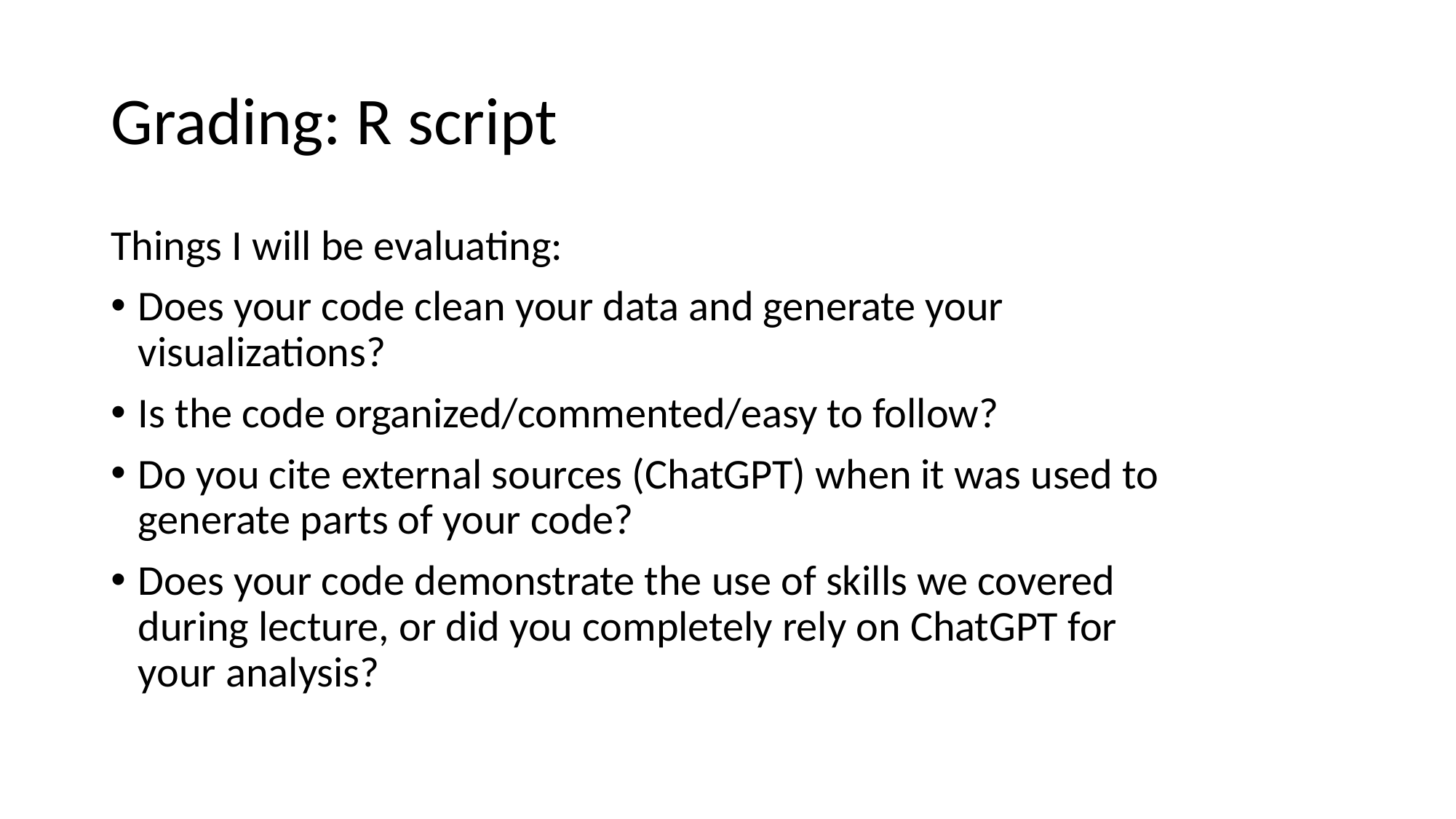

# Grading: R script
Things I will be evaluating:
Does your code clean your data and generate your visualizations?
Is the code organized/commented/easy to follow?
Do you cite external sources (ChatGPT) when it was used to generate parts of your code?
Does your code demonstrate the use of skills we covered during lecture, or did you completely rely on ChatGPT for your analysis?